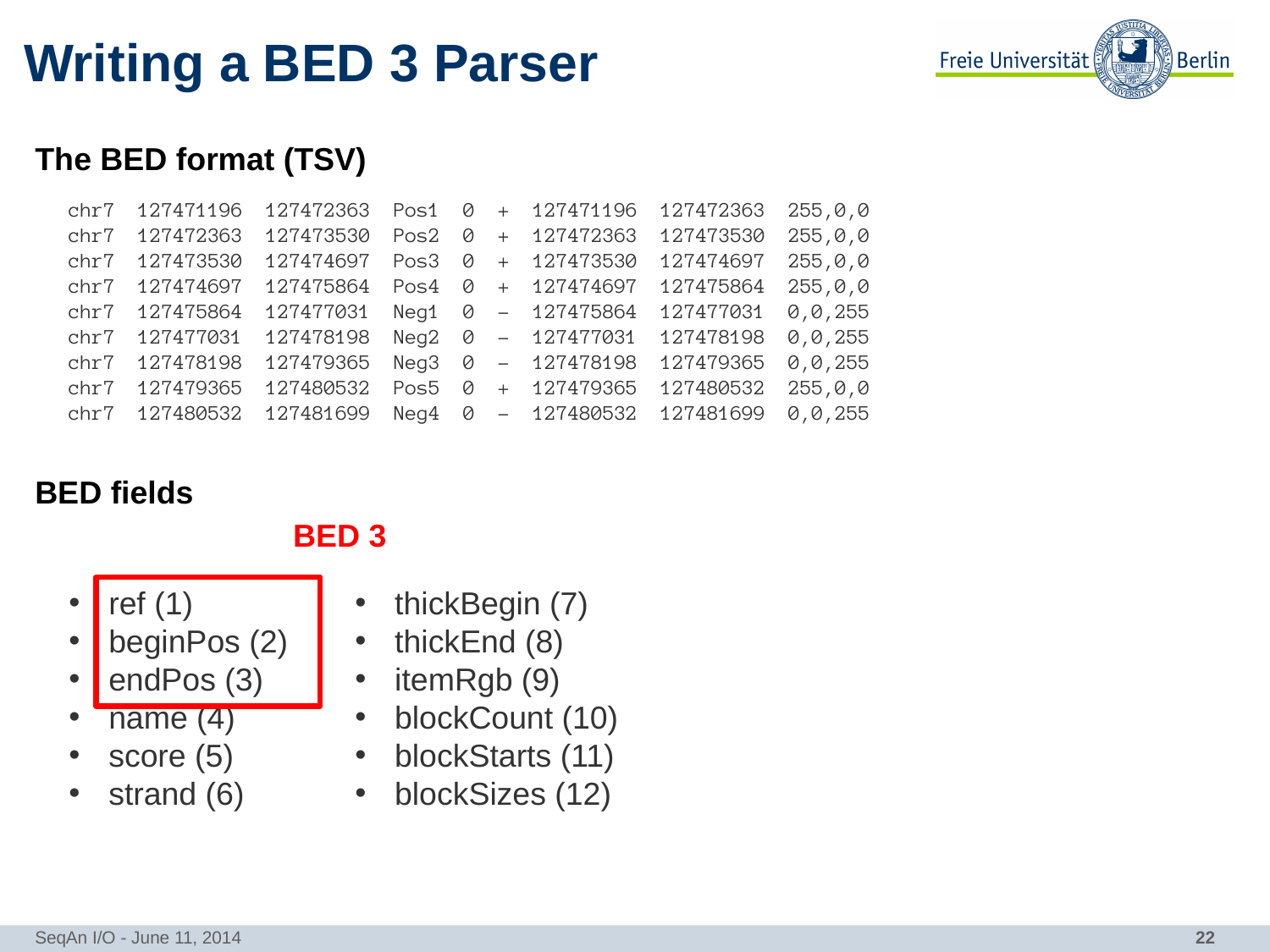

# Writing a BED 3 Parser
The BED format (TSV)

BED fields

chr7  127471196  127472363  Pos1  0  +  127471196  127472363  255,0,0
chr7  127472363  127473530  Pos2  0  +  127472363  127473530  255,0,0
chr7  127473530  127474697  Pos3  0  +  127473530  127474697  255,0,0
chr7  127474697  127475864  Pos4  0  +  127474697  127475864  255,0,0
chr7  127475864  127477031  Neg1  0  -  127475864  127477031  0,0,255
chr7  127477031  127478198  Neg2  0  -  127477031  127478198  0,0,255
chr7  127478198  127479365  Neg3  0  -  127478198  127479365  0,0,255
chr7  127479365  127480532  Pos5  0  +  127479365  127480532  255,0,0
chr7  127480532  127481699  Neg4  0  -  127480532  127481699  0,0,255
BED 3
ref (1)
beginPos (2)
endPos (3)
name (4)
score (5)
strand (6)

thickBegin (7)
thickEnd (8)
itemRgb (9)
blockCount (10)
blockStarts (11)
blockSizes (12)
SeqAn I/O - June 11, 2014